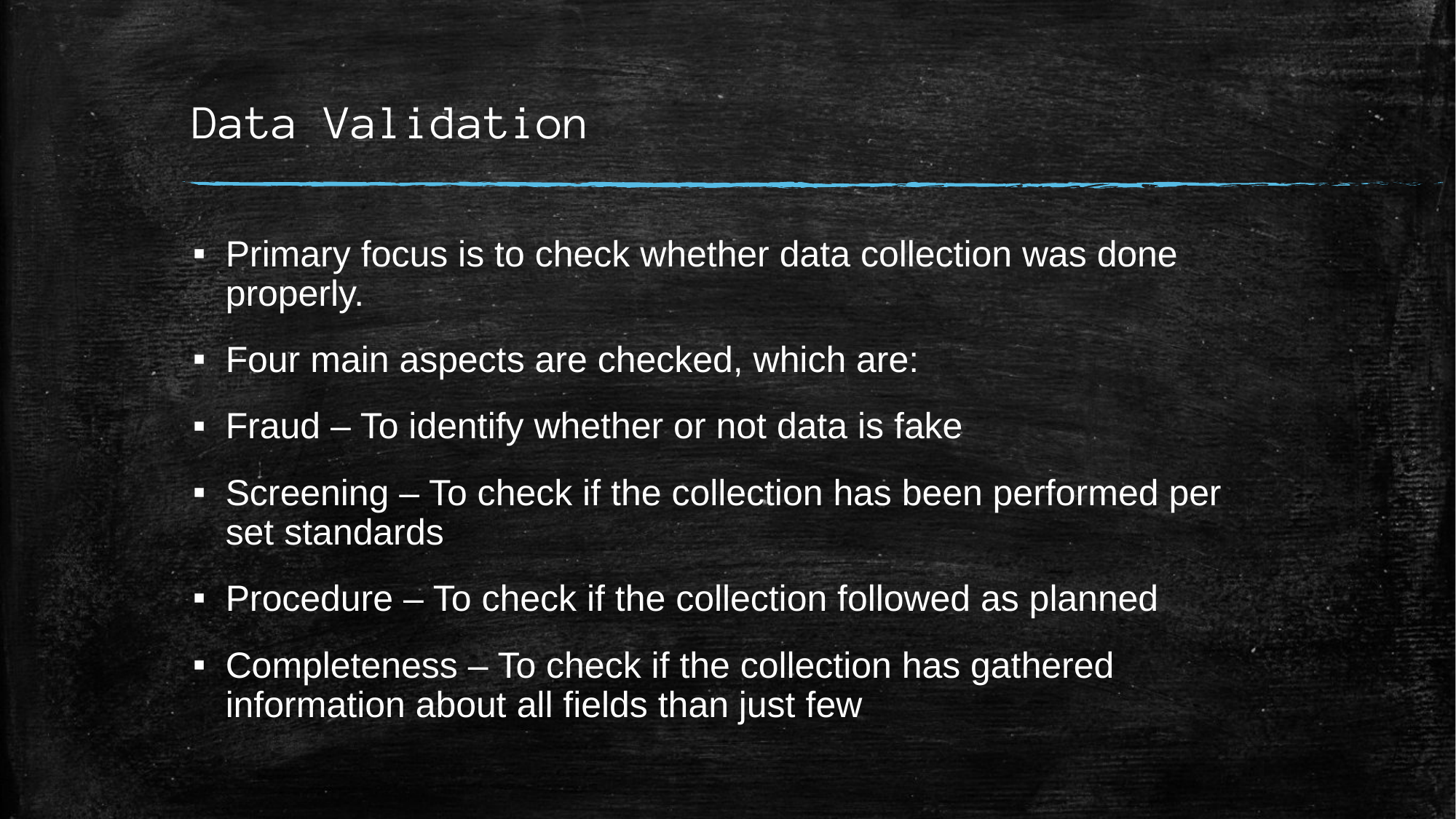

# Data Validation
Primary focus is to check whether data collection was done properly.
Four main aspects are checked, which are:
Fraud – To identify whether or not data is fake
Screening – To check if the collection has been performed per set standards
Procedure – To check if the collection followed as planned
Completeness – To check if the collection has gathered information about all fields than just few